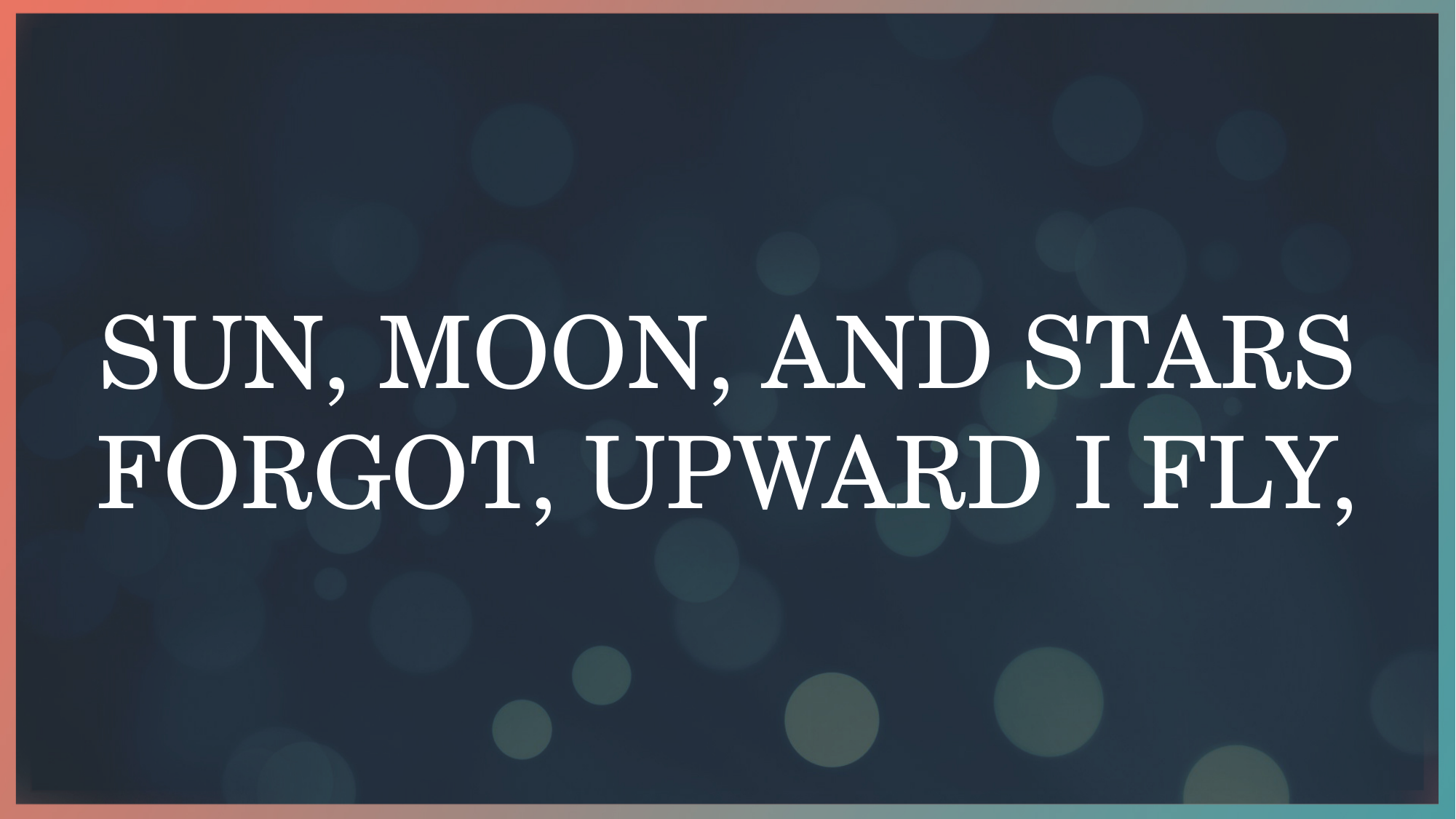

SUN, MOON, AND STARS FORGOT, UPWARD I FLY,